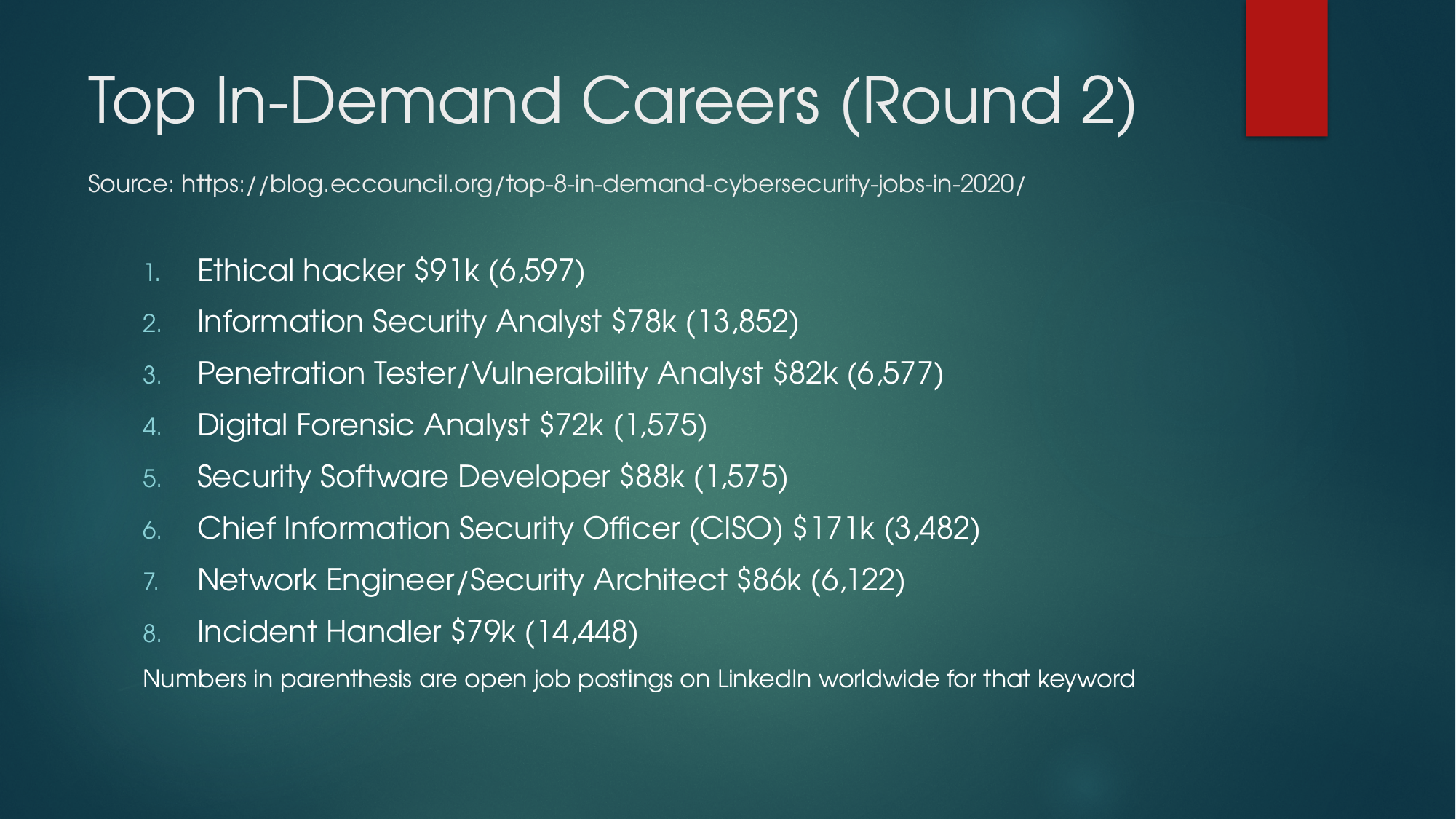

# Top In-Demand Careers (Round 2) Source: https://blog.eccouncil.org/top-8-in-demand-cybersecurity-jobs-in-2020/
Ethical hacker $91k (6,597)
Information Security Analyst $78k (13,852)
Penetration Tester/Vulnerability Analyst $82k (6,577)
Digital Forensic Analyst $72k (1,575)
Security Software Developer $88k (1,575)
Chief Information Security Officer (CISO) $171k (3,482)
Network Engineer/Security Architect $86k (6,122)
Incident Handler $79k (14,448)
Numbers in parenthesis are open job postings on LinkedIn worldwide for that keyword